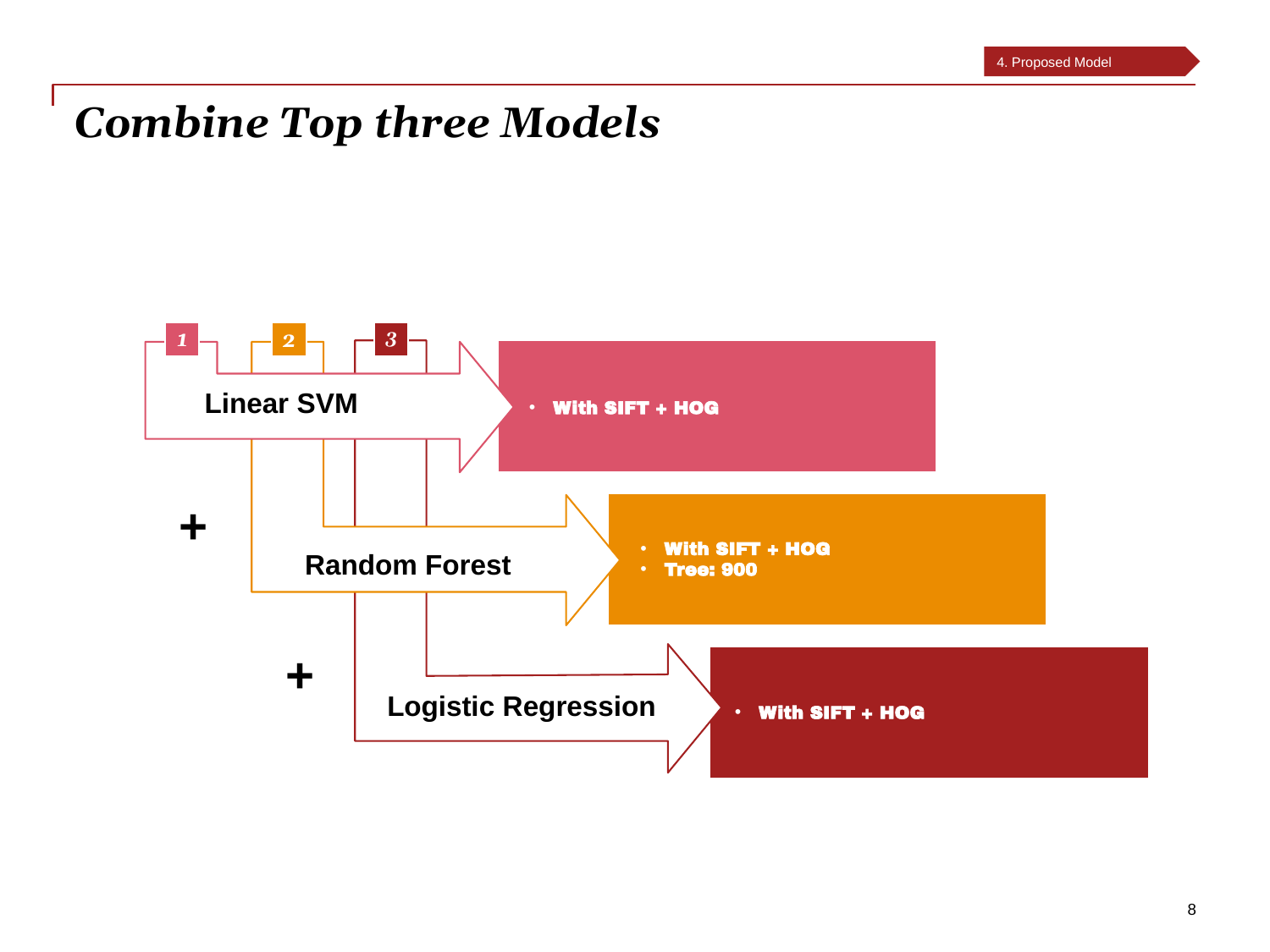

4. Proposed Model
#
Combine Top three Models
1
3
2

Linear SVM
With SIFT + HOG

+
With SIFT + HOG
Tree: 900
Random Forest
+

Logistic Regression
With SIFT + HOG

8